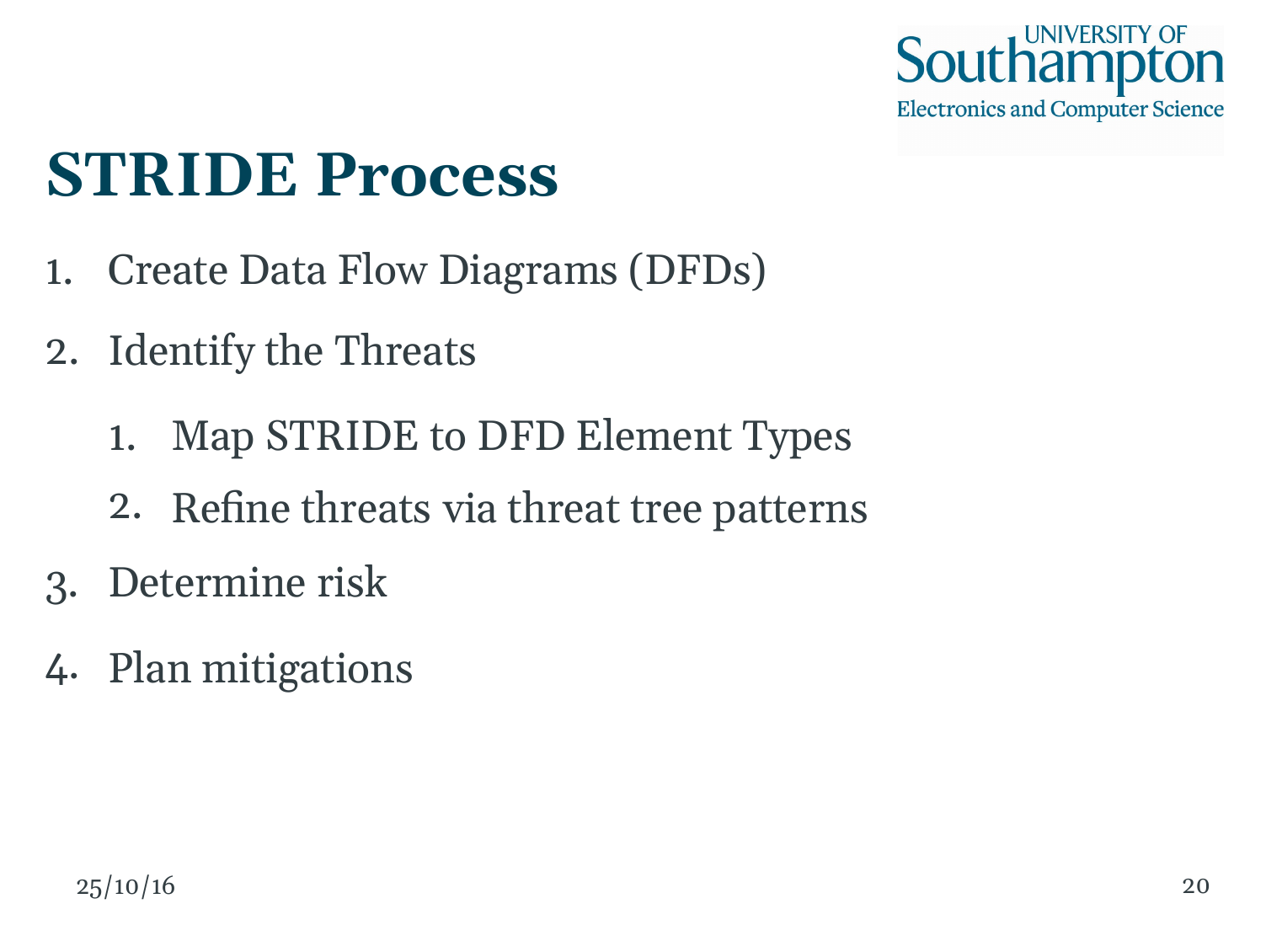

STRIDE Process
1.
2.
Create Data Flow Diagrams (DFDs)
Identify the Threats
1.
2.
Map STRIDE to DFD Element Types
Refine threats
via
threat
tree
patterns
3.
4.
Determine risk
Plan mitigations
20
25/10/16